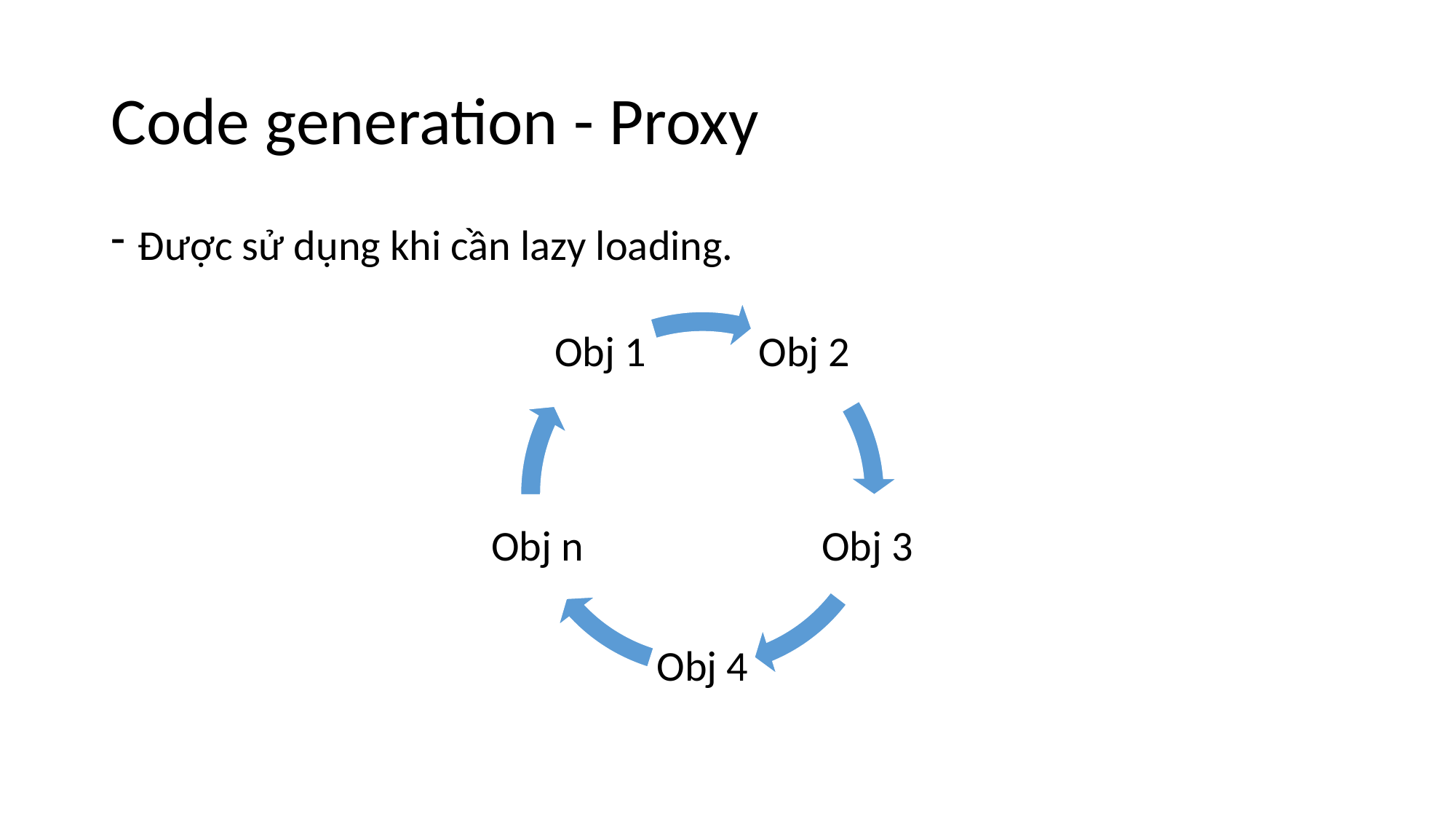

# Code generation - Proxy
Được sử dụng khi cần lazy loading.

Obj 2
Obj 3
Obj 4
Obj n
Obj 1